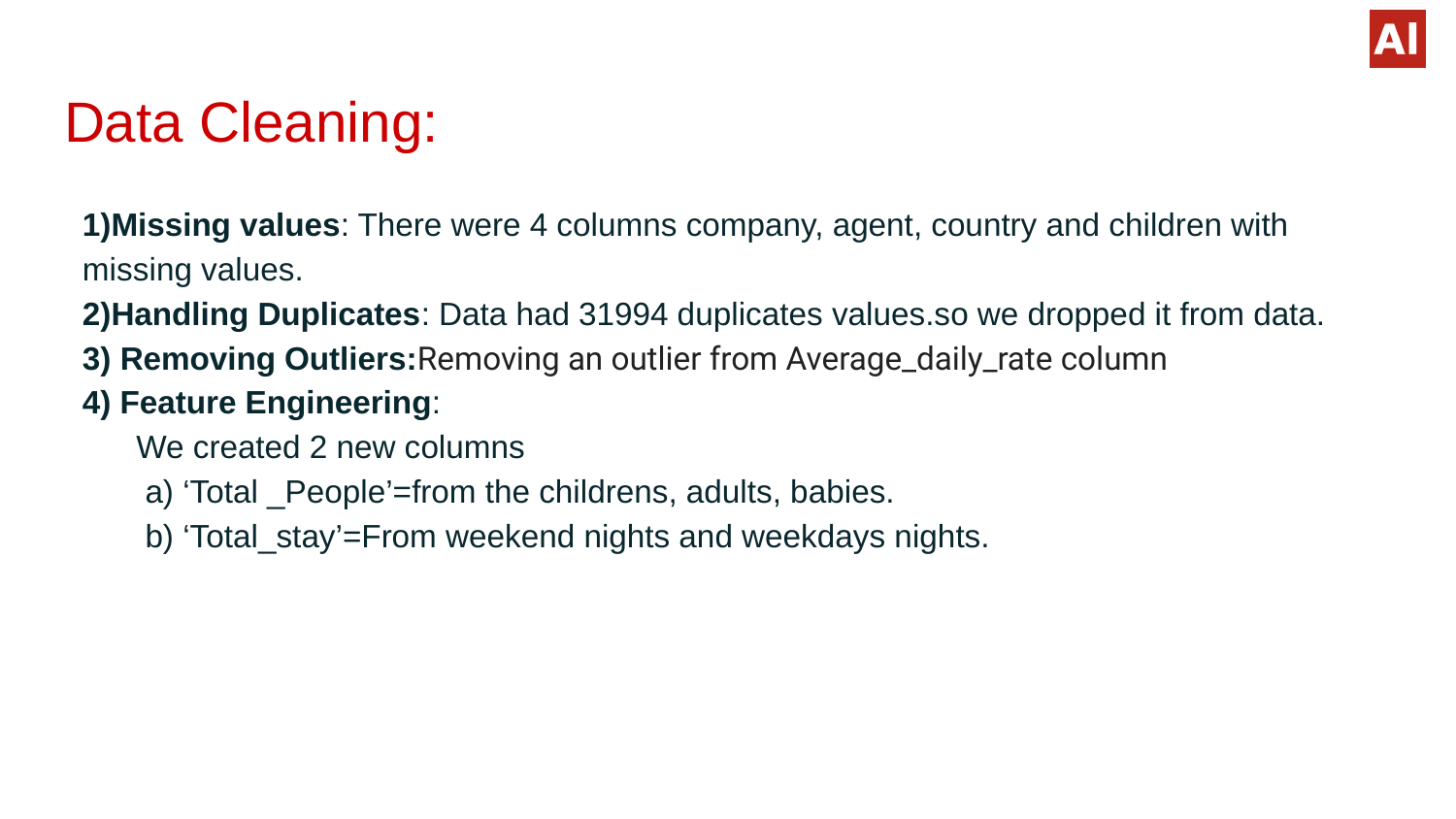

# Data Cleaning:
1)Missing values: There were 4 columns company, agent, country and children with missing values.
2)Handling Duplicates: Data had 31994 duplicates values.so we dropped it from data.
3) Removing Outliers:Removing an outlier from Average_daily_rate column
4) Feature Engineering:
      We created 2 new columns
       a) ‘Total _People’=from the childrens, adults, babies.
       b) ‘Total_stay’=From weekend nights and weekdays nights.